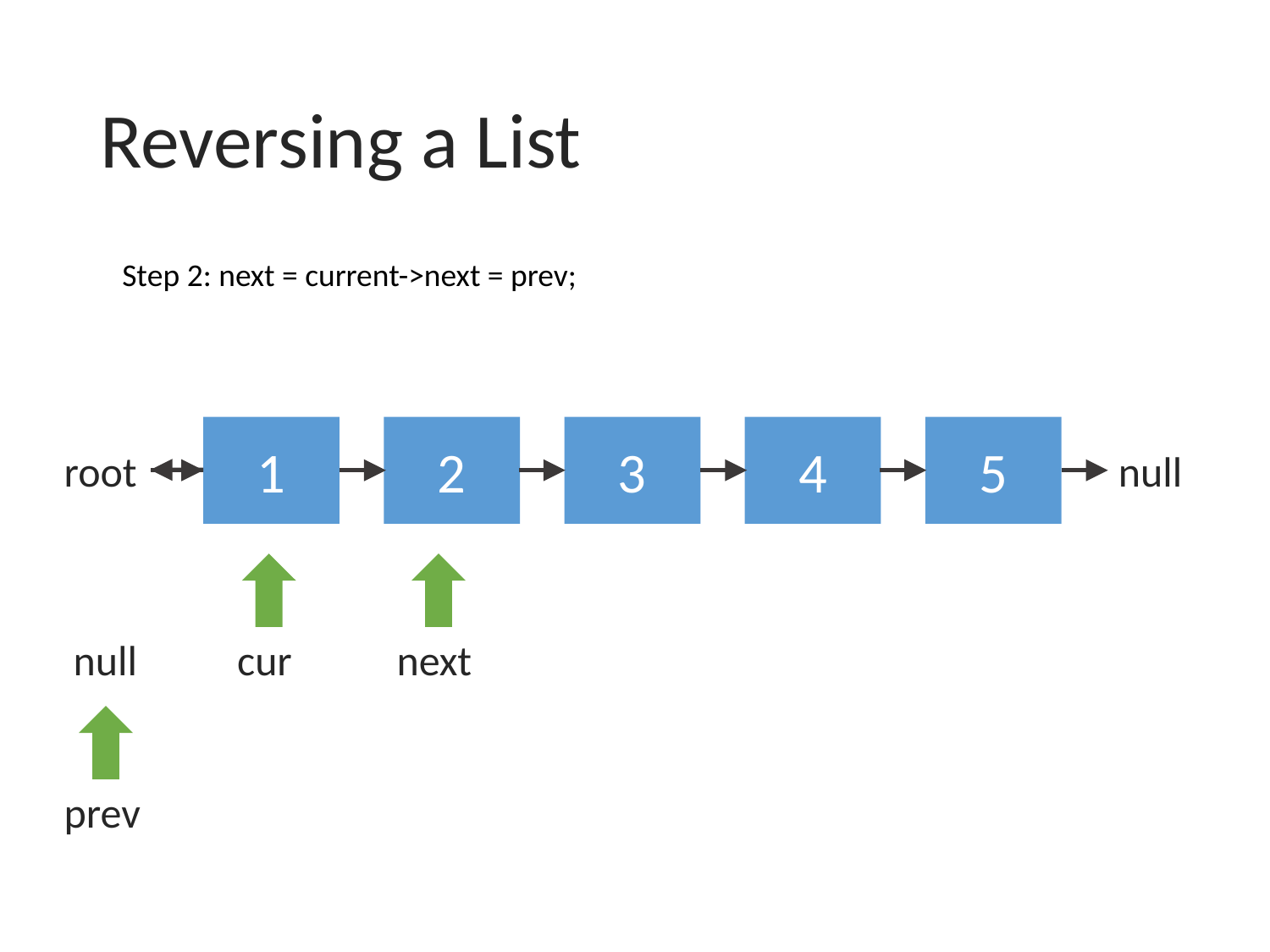

# Reversing a List
Step 2: next = current->next = prev;
1
2
3
4
5
root
null

cur

next
null

prev